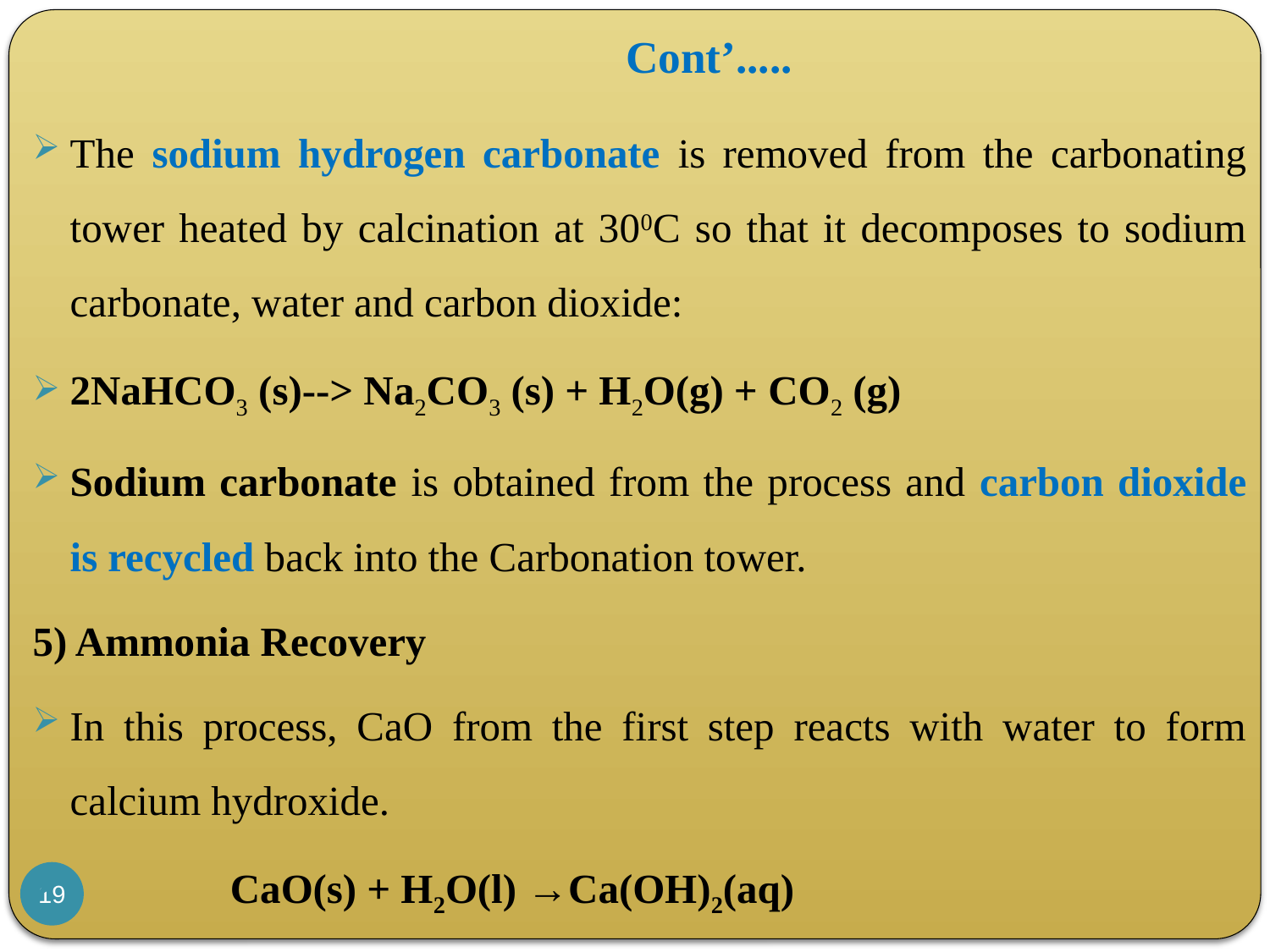

# Cont’.....
The sodium hydrogen carbonate is removed from the carbonating tower heated by calcination at 300C so that it decomposes to sodium carbonate, water and carbon dioxide:
2NaHCO3 (s)--> Na2CO3 (s) + H2O(g) + CO2 (g)
Sodium carbonate is obtained from the process and carbon dioxide is recycled back into the Carbonation tower.
5) Ammonia Recovery
In this process, CaO from the first step reacts with water to form calcium hydroxide.
              CaO(s) + H2O(l) →Ca(OH)2(aq)
19